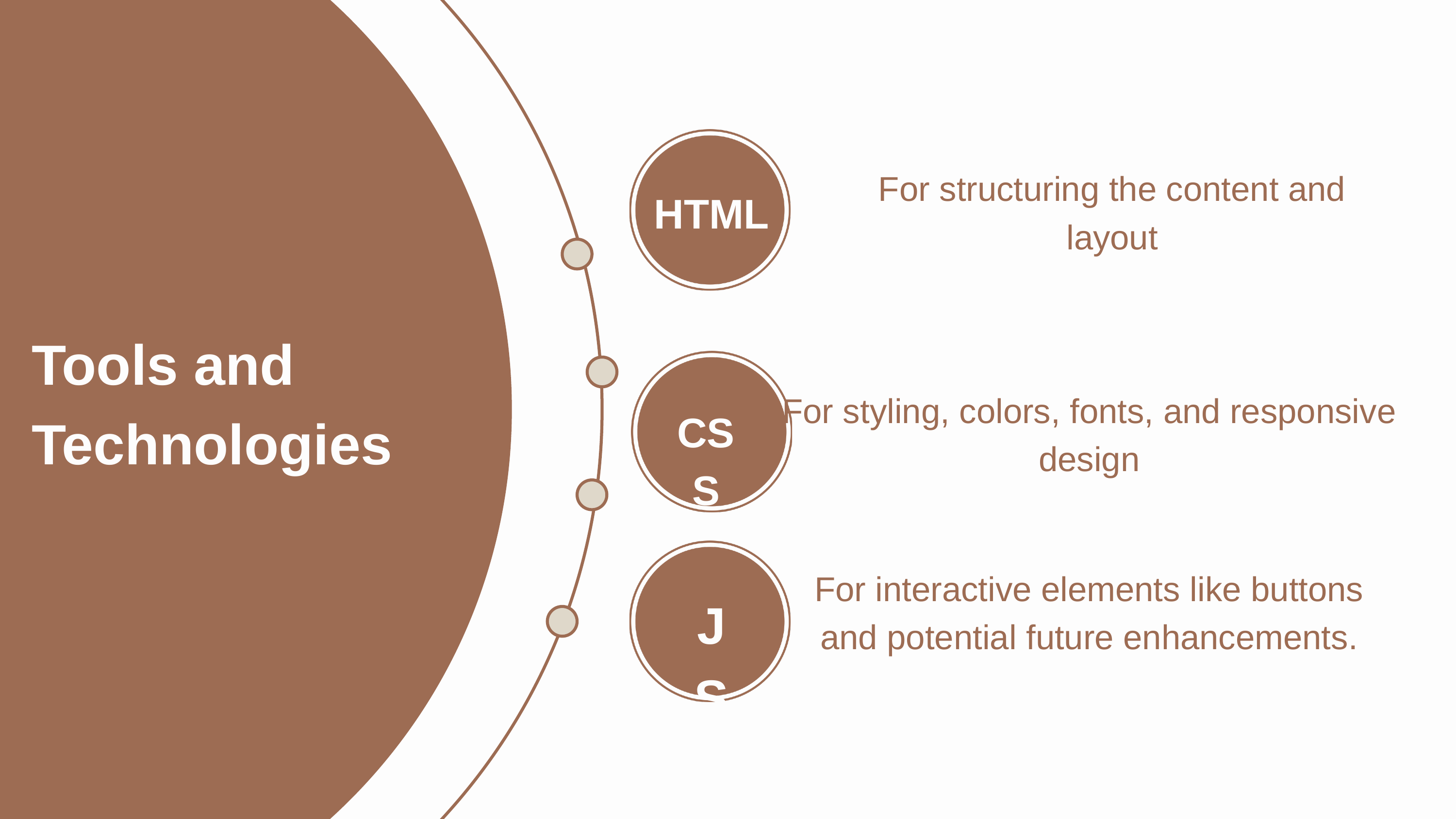

For structuring the content and layout
HTML

Tools and Technologies
02

For styling, colors, fonts, and responsive design
CSS

03

For interactive elements like buttons and potential future enhancements.
JS

04